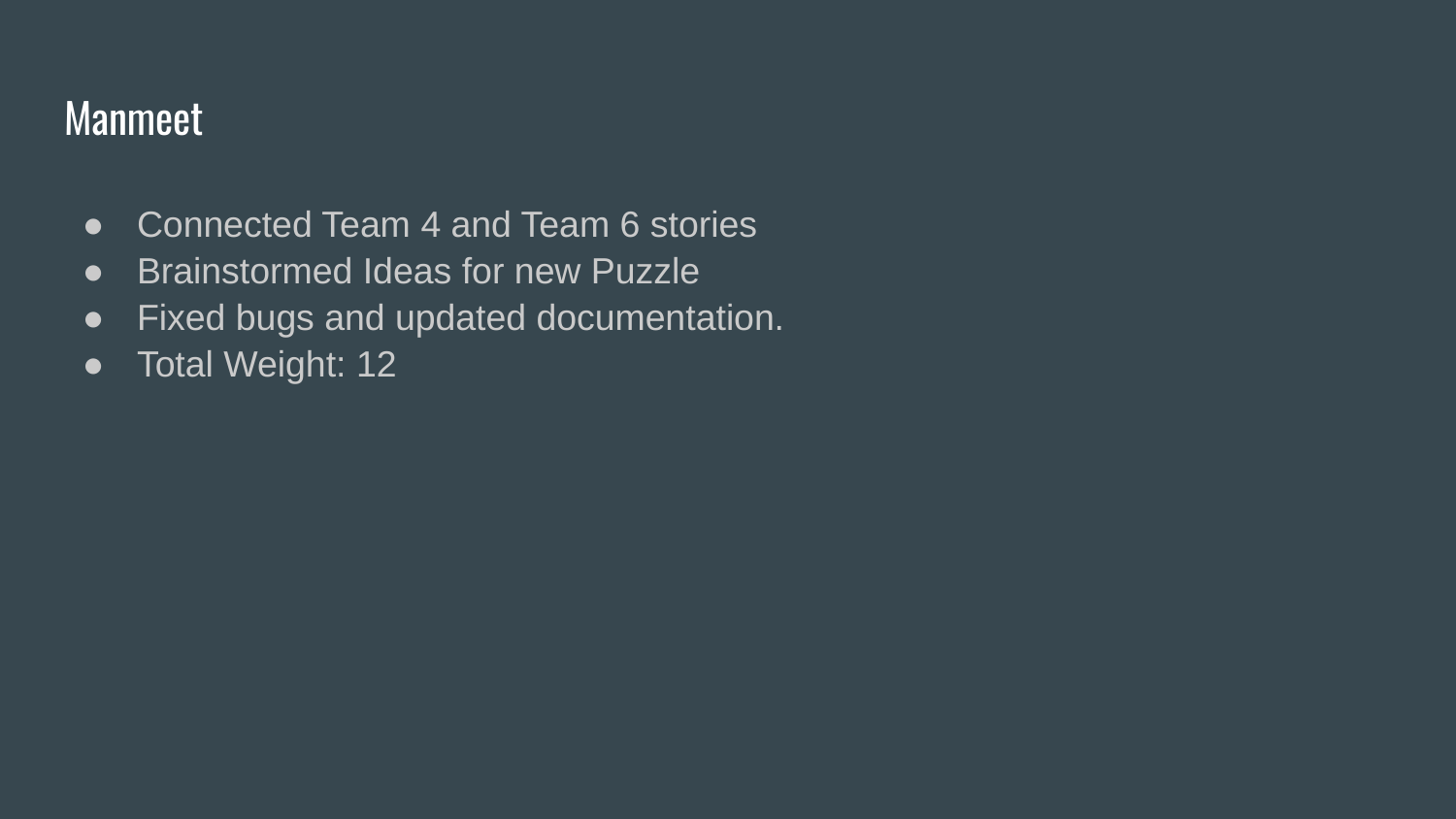

# Manmeet
Connected Team 4 and Team 6 stories
Brainstormed Ideas for new Puzzle
Fixed bugs and updated documentation.
Total Weight: 12